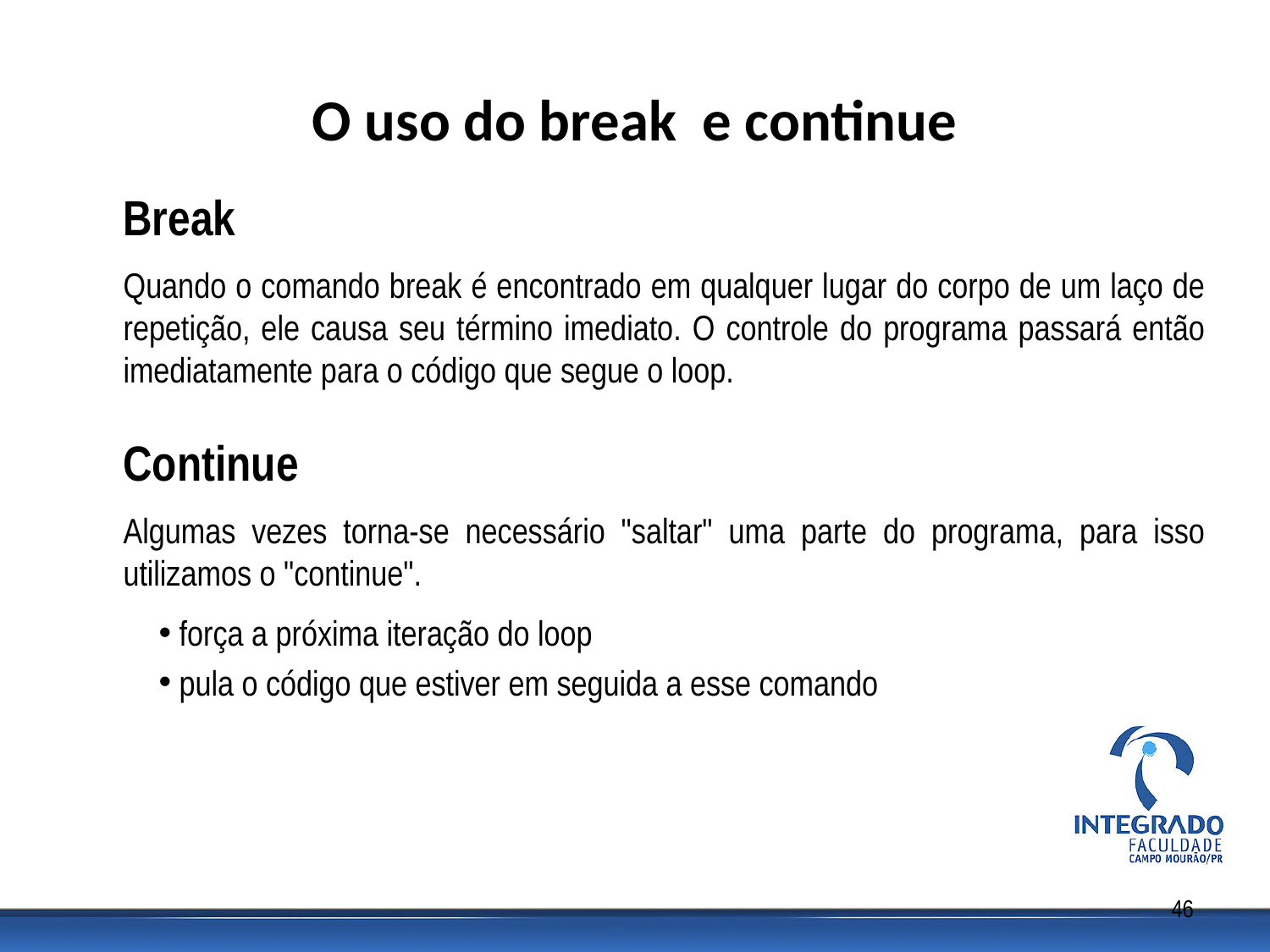

# O uso do break  e continue
Break
Quando o comando break é encontrado em qualquer lugar do corpo de um laço de repetição, ele causa seu término imediato. O controle do programa passará então imediatamente para o código que segue o loop.
Continue
Algumas vezes torna-se necessário "saltar" uma parte do programa, para isso utilizamos o "continue".
 força a próxima iteração do loop
 pula o código que estiver em seguida a esse comando

46